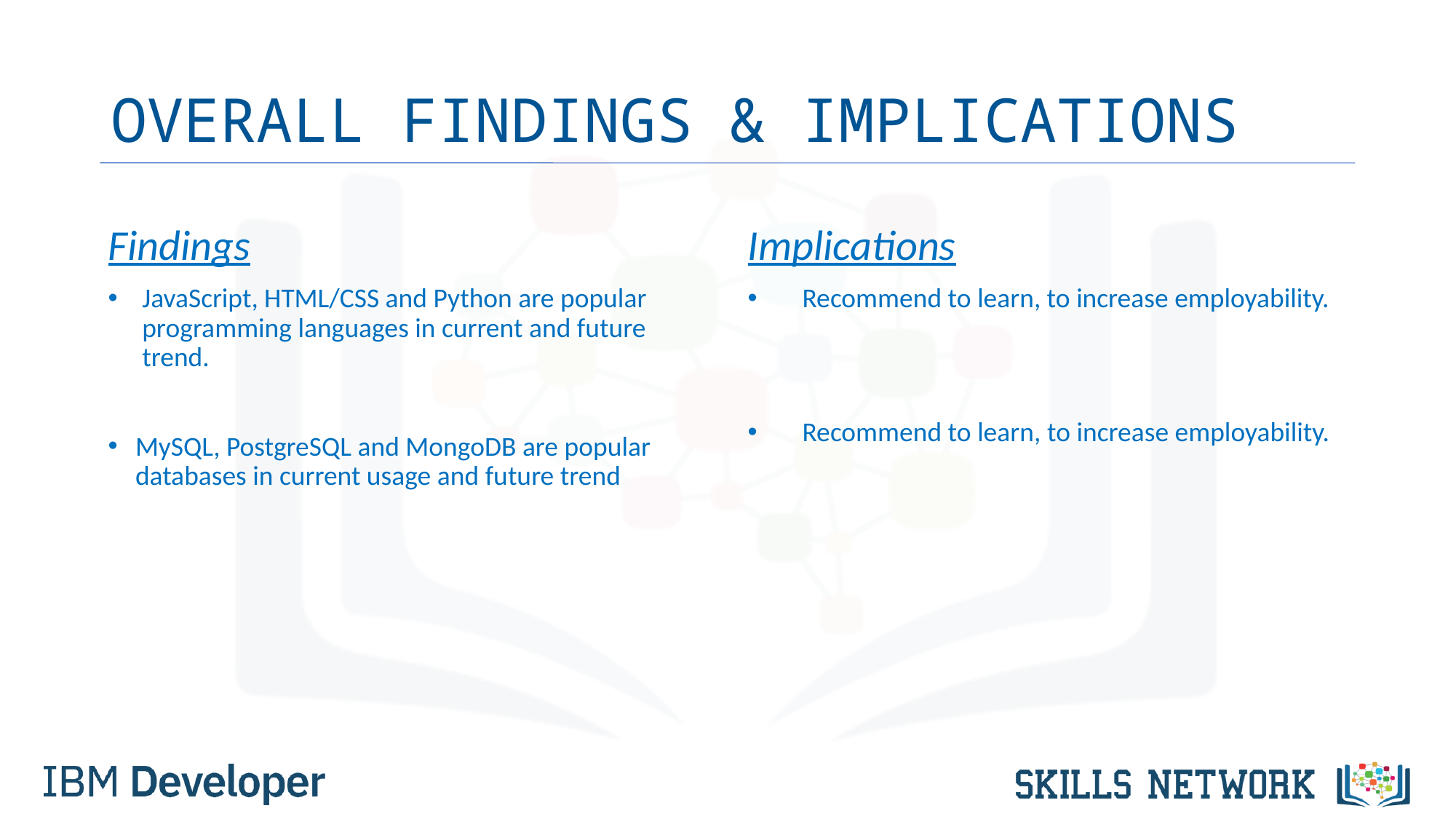

# OVERALL FINDINGS & IMPLICATIONS
Findings
JavaScript, HTML/CSS and Python are popular programming languages in current and future trend.

MySQL, PostgreSQL and MongoDB are popular databases in current usage and future trend

Implications
Recommend to learn, to increase employability.

Recommend to learn, to increase employability.